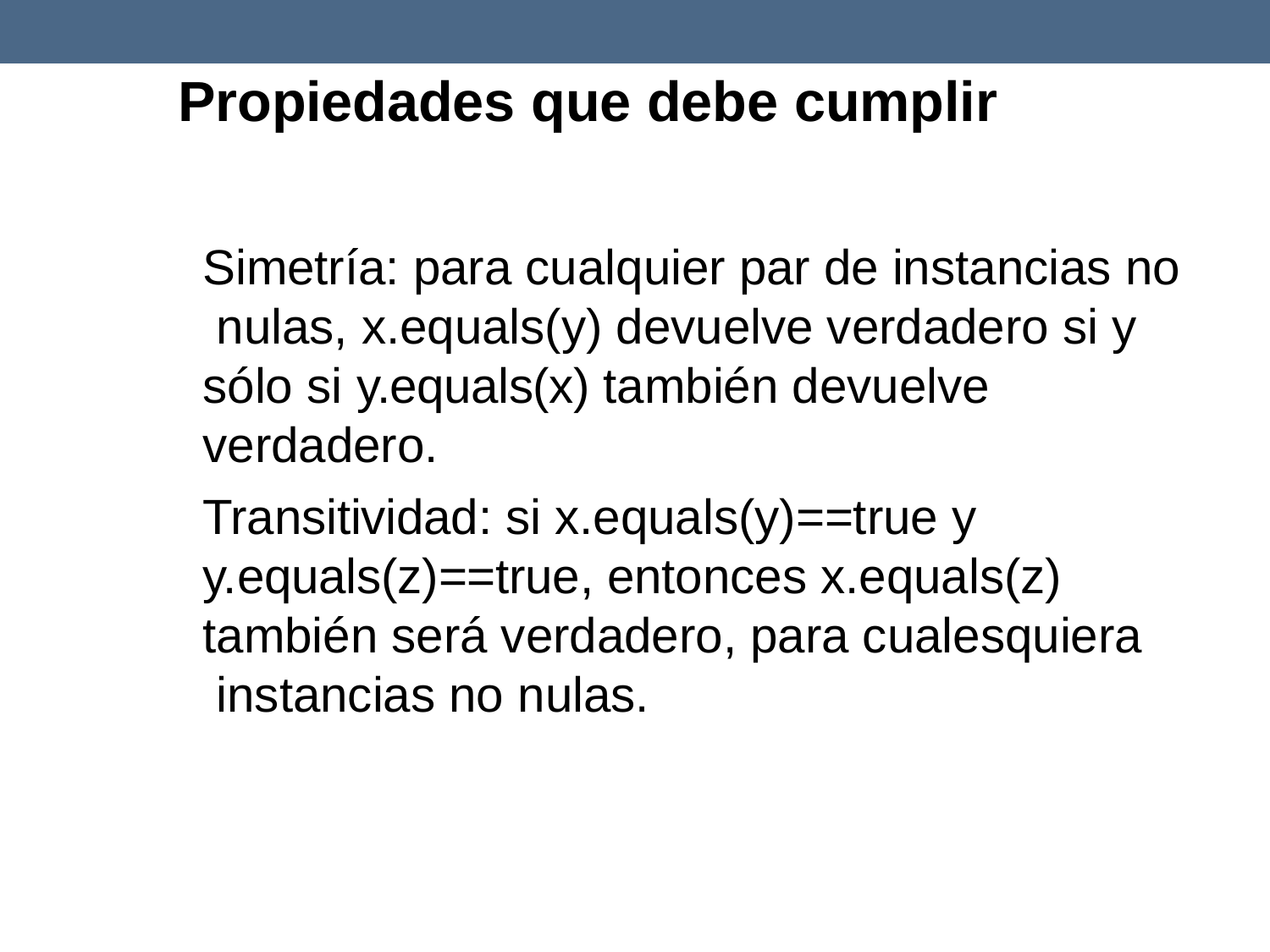

# Propiedades que debe cumplir
Simetría: para cualquier par de instancias no  nulas, x.equals(y) devuelve verdadero si y  sólo si y.equals(x) también devuelve  verdadero.
Transitividad: si x.equals(y)==true y  y.equals(z)==true, entonces x.equals(z)  también será verdadero, para cualesquiera  instancias no nulas.